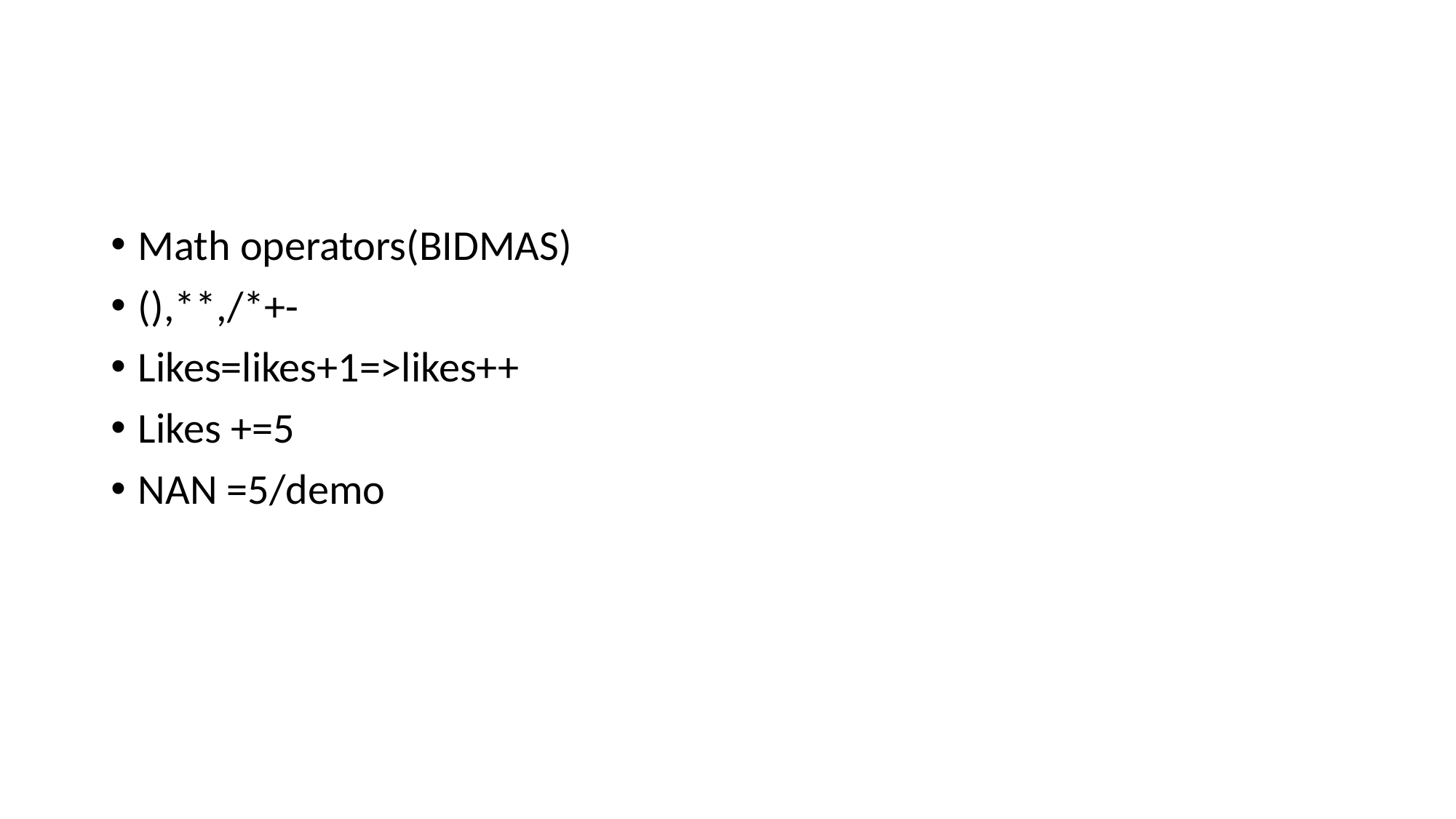

#
Math operators(BIDMAS)
(),**,/*+-
Likes=likes+1=>likes++
Likes +=5
NAN =5/demo